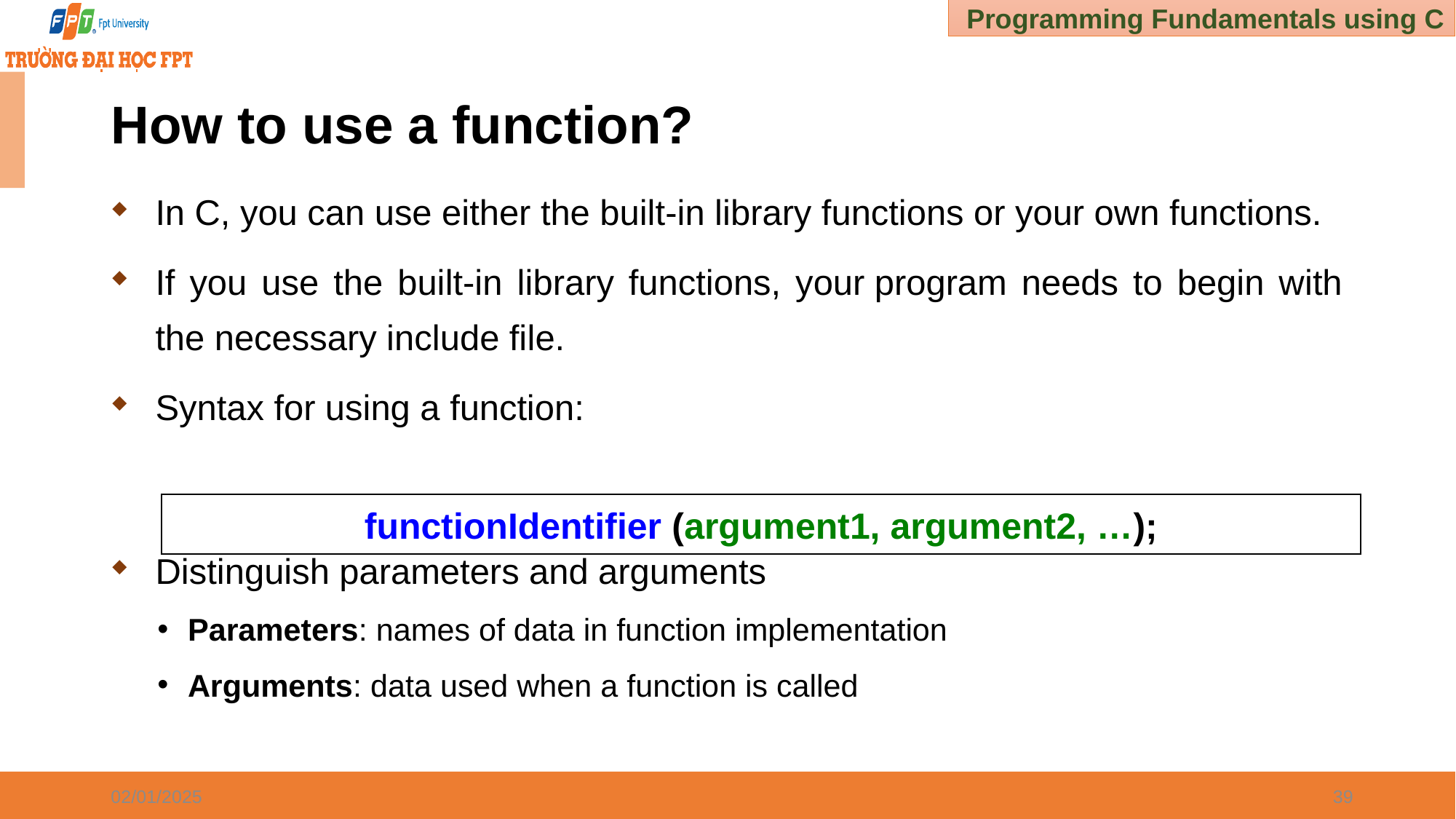

# How to use a function?
In C, you can use either the built-in library functions or your own functions.
If you use the built-in library functions, your program needs to begin with the necessary include file.
Syntax for using a function:

Distinguish parameters and arguments
Parameters: names of data in function implementation
Arguments: data used when a function is called

functionIdentifier (argument1, argument2, …);
02/01/2025
39